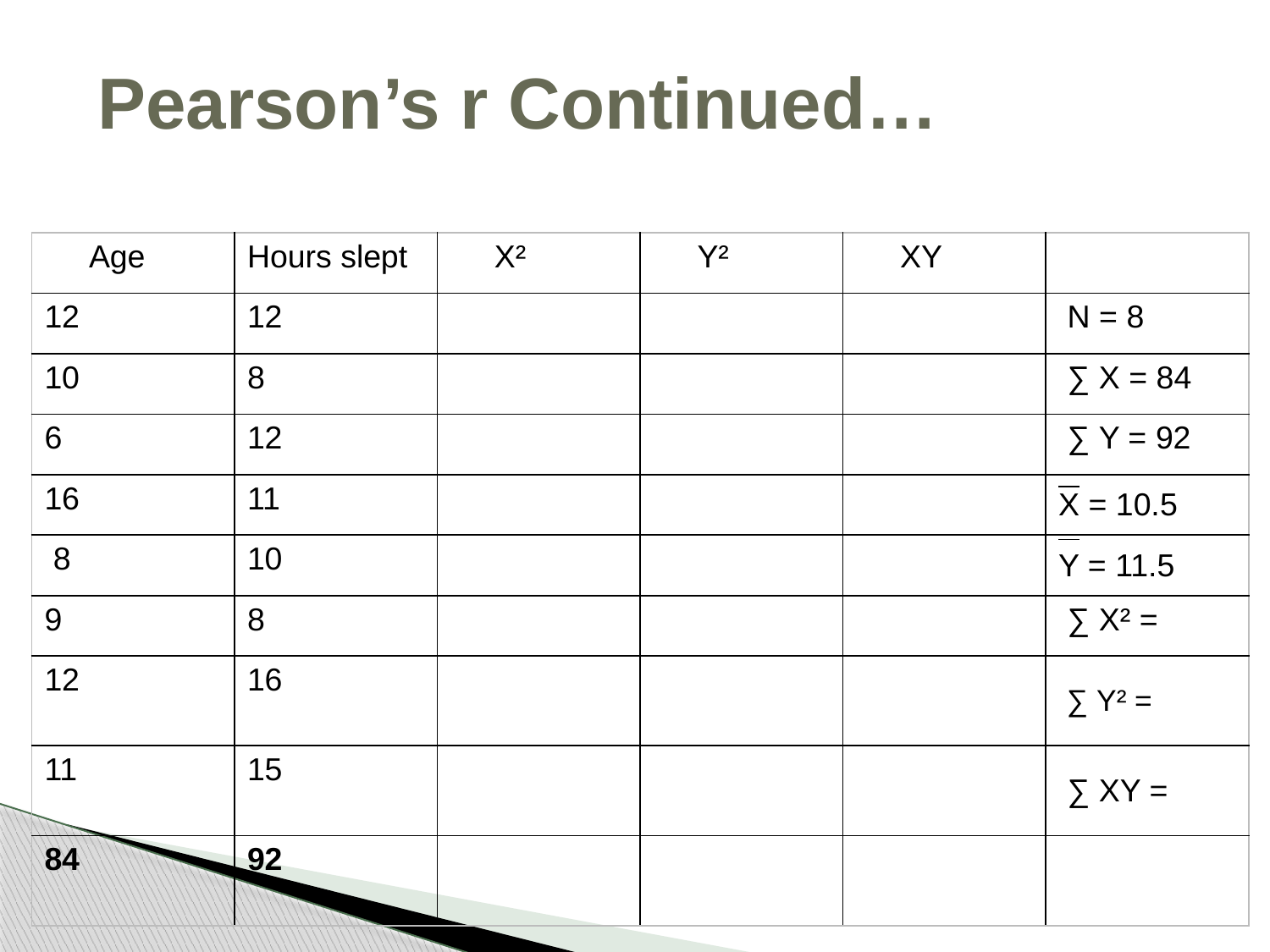

# Pearson’s r Continued…
| Age | Hours slept | X² | Y² | XY |  |
| --- | --- | --- | --- | --- | --- |
| 12 | 12 |  |  |  | N = 8 |
| 10 | 8 |  |  |  | ∑ X = 84 |
| 6 | 12 |  |  |  | ∑ Y = 92 |
| 16 | 11 |  |  |  | X = 10.5 |
| 8 | 10 |  |  |  | Y = 11.5 |
| 9 | 8 |  |  |  | ∑ X² = |
| 12 | 16 |  |  |  | ∑ Y² = |
| 11 | 15 |  |  |  | ∑ XY = |
| 84 | 92 |  |  |  |  |